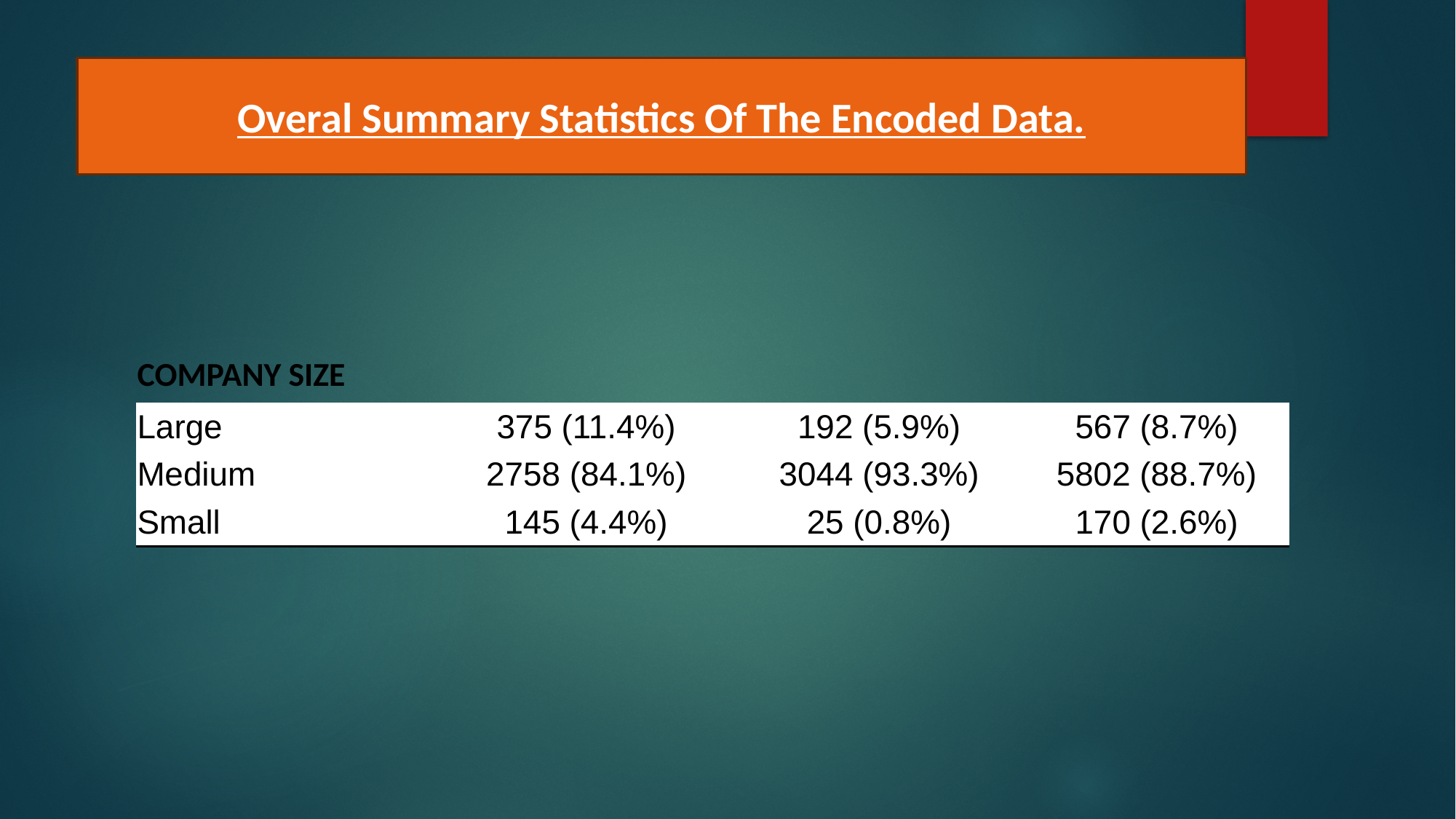

Overal Summary Statistics Of The Encoded Data.
|  |  |  |  |
| --- | --- | --- | --- |
| COMPANY SIZE |  |  |  |
| Large | 375 (11.4%) | 192 (5.9%) | 567 (8.7%) |
| Medium | 2758 (84.1%) | 3044 (93.3%) | 5802 (88.7%) |
| Small | 145 (4.4%) | 25 (0.8%) | 170 (2.6%) |
|  |  |  |  |